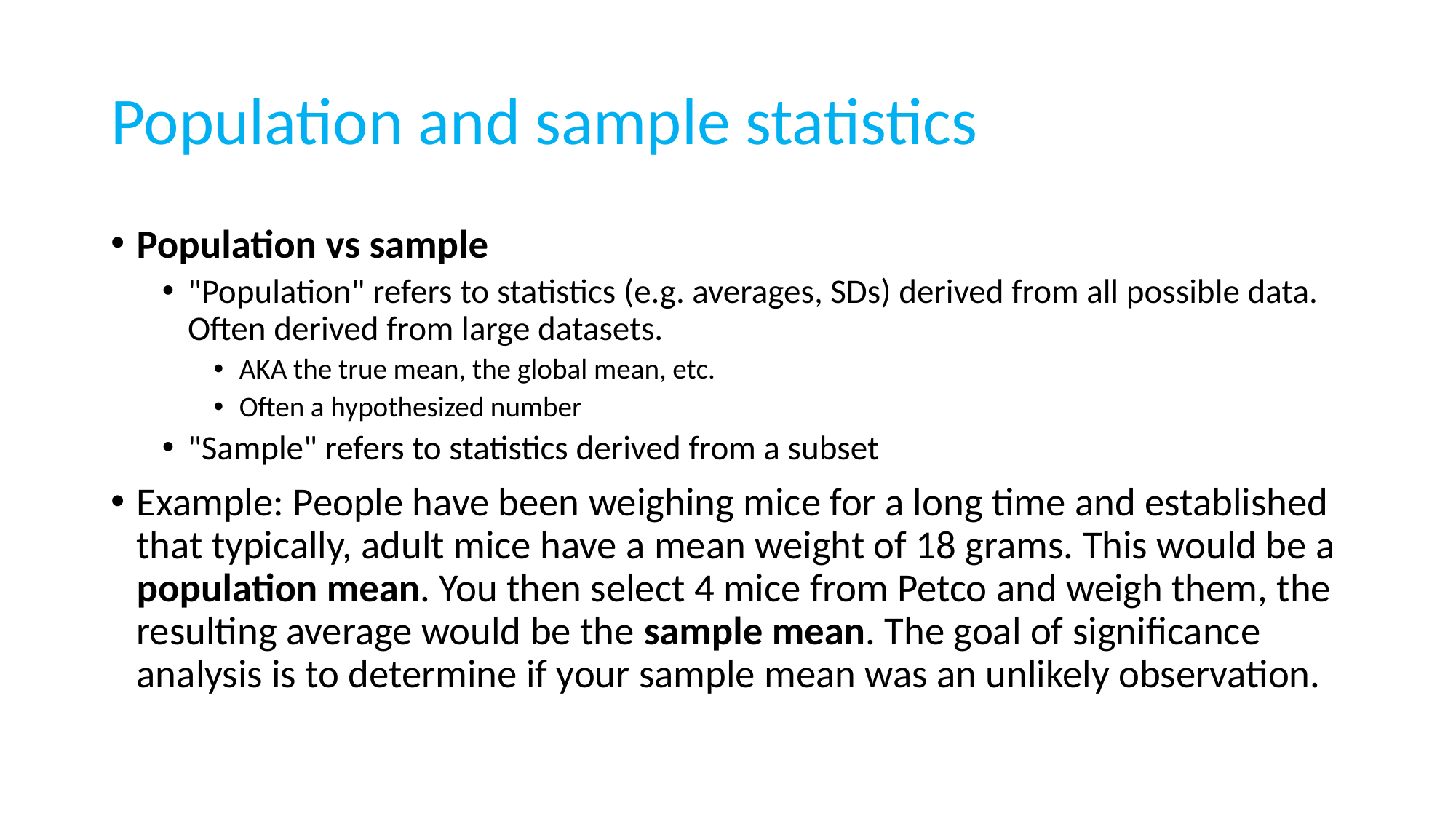

# Population and sample statistics
Population vs sample
"Population" refers to statistics (e.g. averages, SDs) derived from all possible data. Often derived from large datasets.
AKA the true mean, the global mean, etc.
Often a hypothesized number
"Sample" refers to statistics derived from a subset
Example: People have been weighing mice for a long time and established that typically, adult mice have a mean weight of 18 grams. This would be a population mean. You then select 4 mice from Petco and weigh them, the resulting average would be the sample mean. The goal of significance analysis is to determine if your sample mean was an unlikely observation.